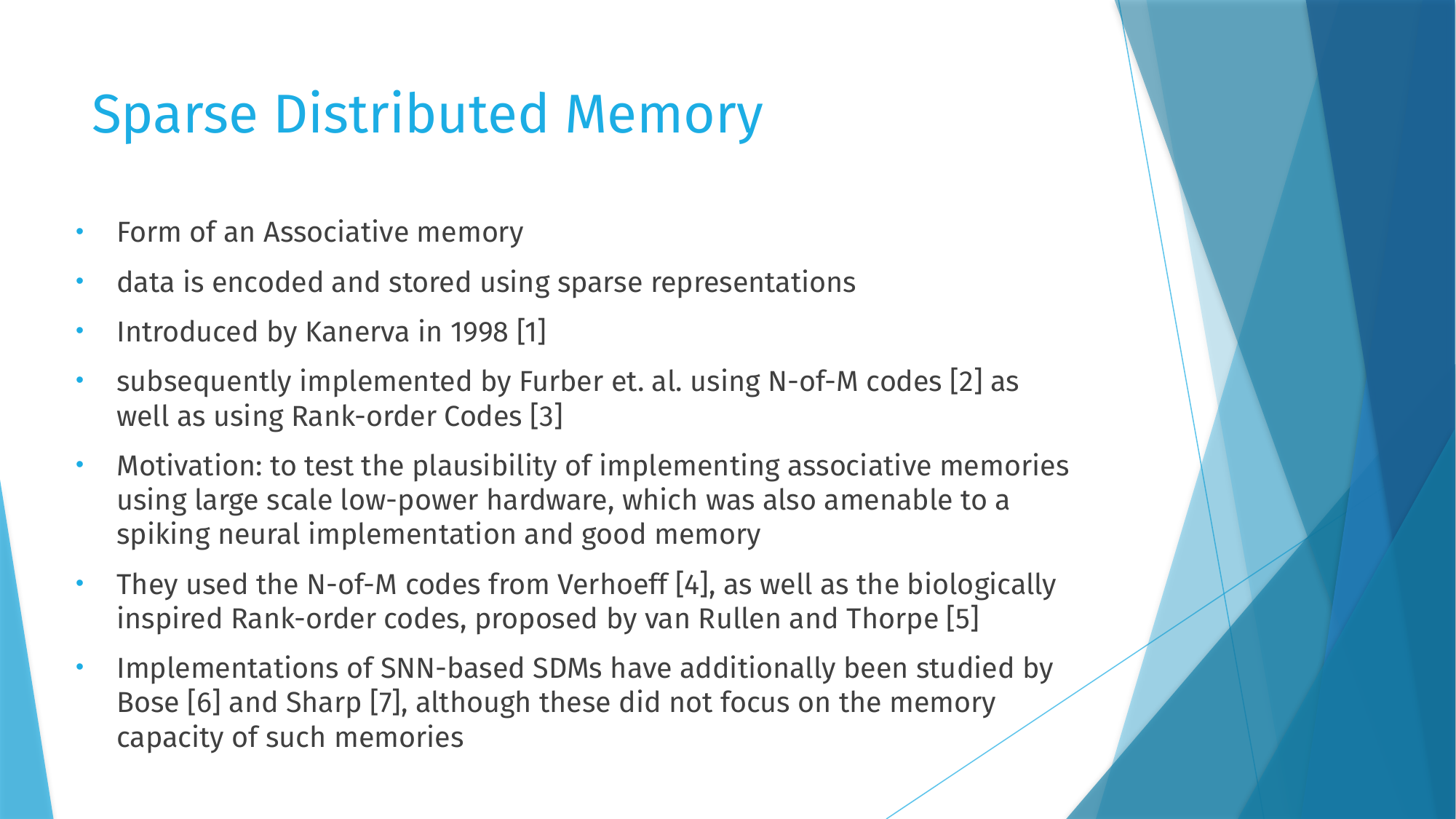

# Sparse Distributed Memory
Form of an Associative memory
data is encoded and stored using sparse representations
Introduced by Kanerva in 1998 [1]
subsequently implemented by Furber et. al. using N-of-M codes [2] as well as using Rank-order Codes [3]
Motivation: to test the plausibility of implementing associative memories using large scale low-power hardware, which was also amenable to a spiking neural implementation and good memory
They used the N-of-M codes from Verhoeff [4], as well as the biologically inspired Rank-order codes, proposed by van Rullen and Thorpe [5]
Implementations of SNN-based SDMs have additionally been studied by Bose [6] and Sharp [7], although these did not focus on the memory capacity of such memories